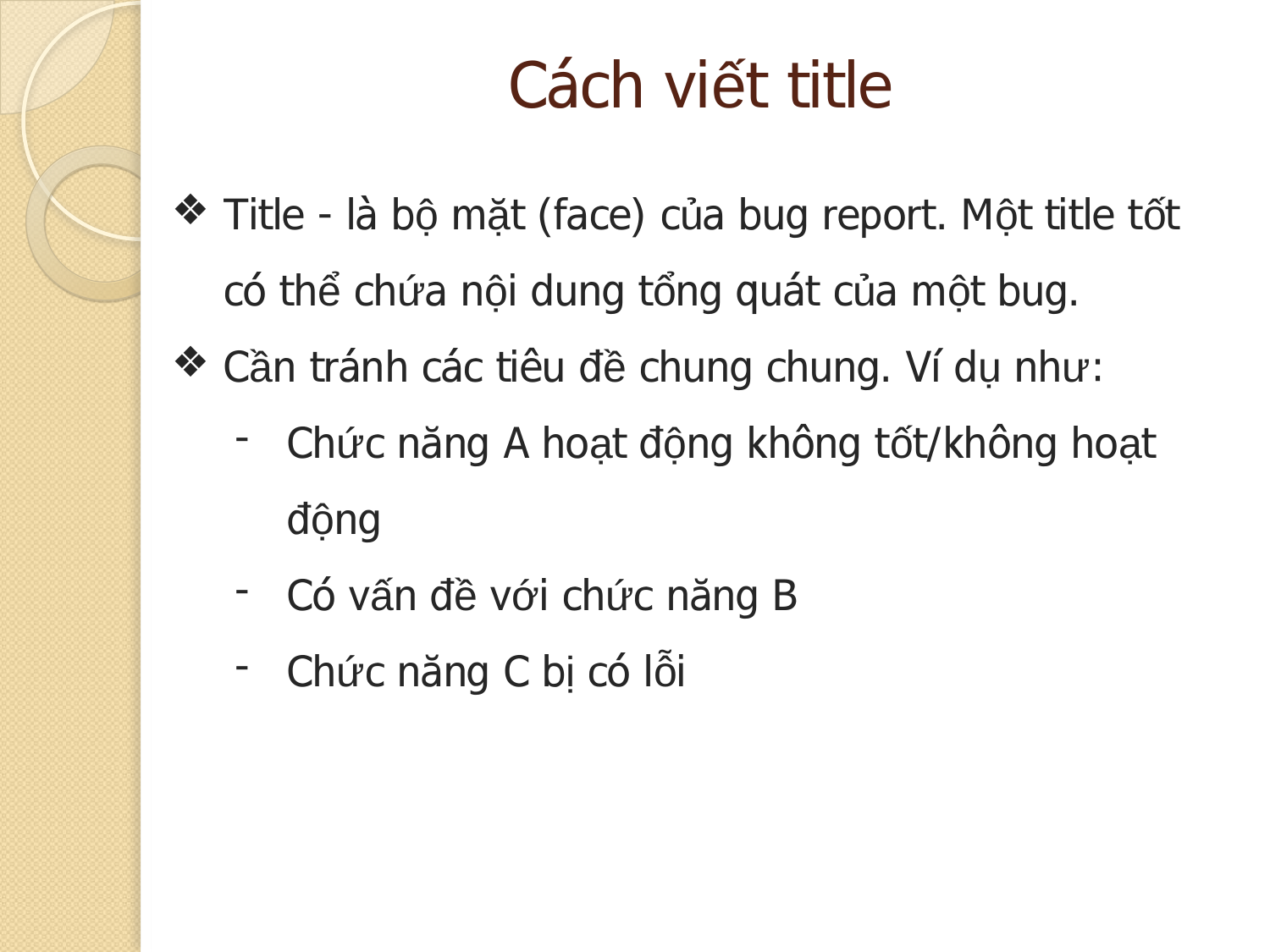

# Cách viết title

Title - là bộ mặt (face) của bug report. Một title tốt có thể chứa nội dung tổng quát của một bug.
Cần tránh các tiêu đề chung chung. Ví dụ như:
Chức năng A hoạt động không tốt/không hoạt động
Có vấn đề với chức năng B
Chức năng C bị có lỗi